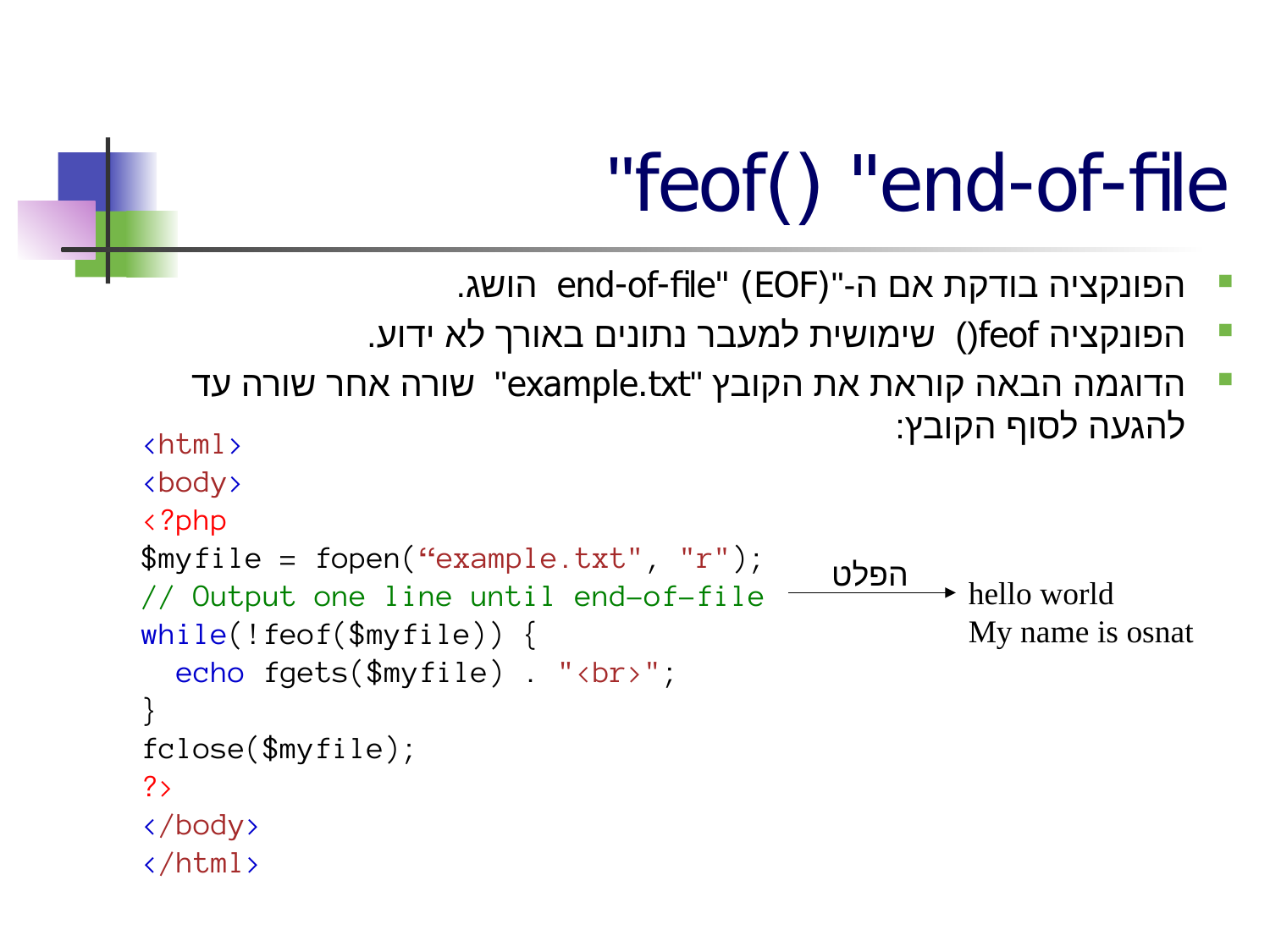

# feof() "end-of-file"
הפונקציה בודקת אם ה-"end-of-file" (EOF)  הושג.
הפונקציה feof()  שימושית למעבר נתונים באורך לא ידוע.
הדוגמה הבאה קוראת את הקובץ "example.txt"  שורה אחר שורה עד להגעה לסוף הקובץ:
<html>
<body>
<?php
$myfile = fopen(“example.txt", "r");
// Output one line until end-of-file
while(!feof($myfile)) {
  echo fgets($myfile) . "<br>";
}
fclose($myfile);
?>
</body>
</html>
הפלט

hello world
My name is osnat